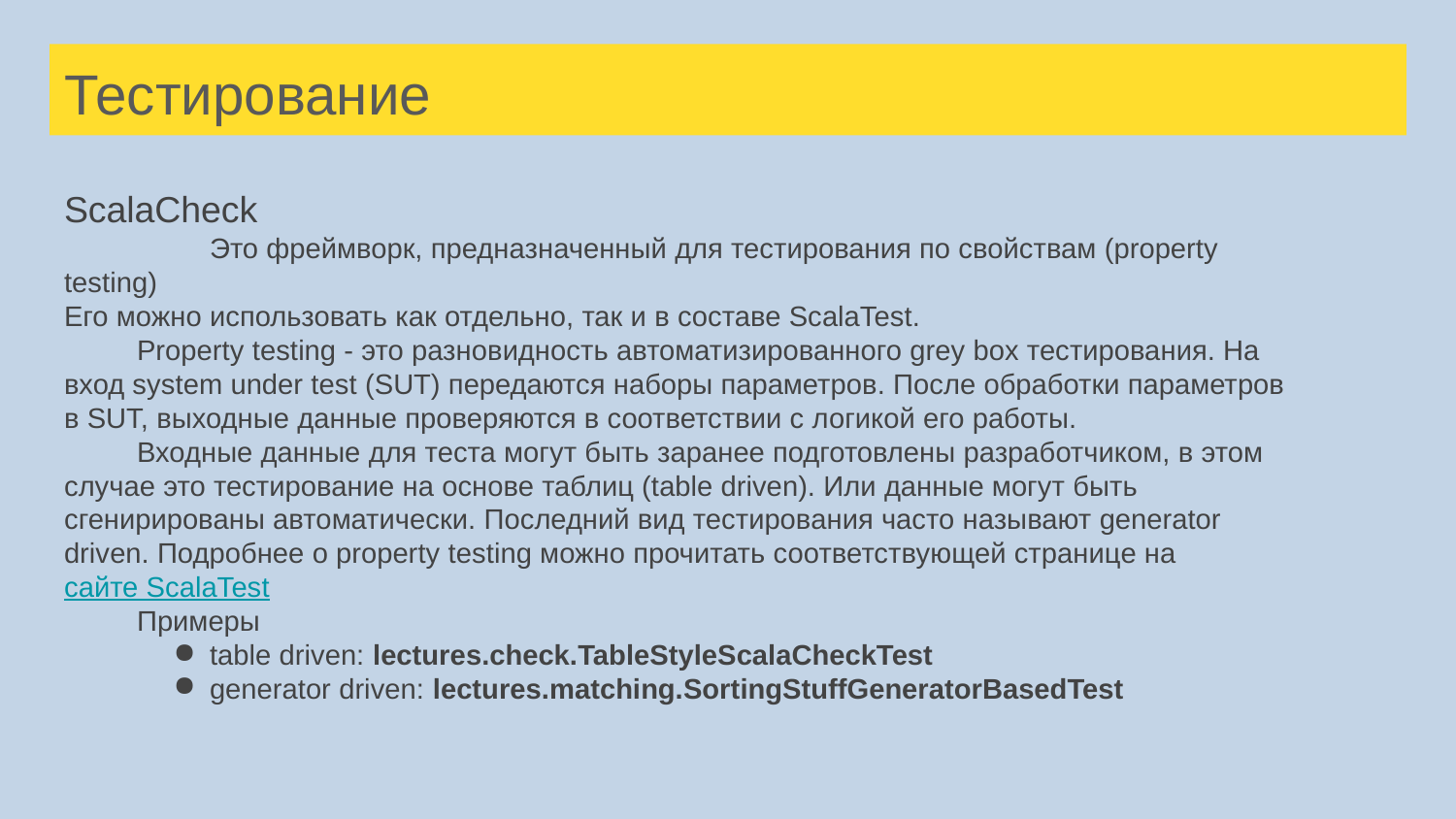

# Тестирование
ScalaCheck
	Это фреймворк, предназначенный для тестирования по свойствам (property testing)
Его можно использовать как отдельно, так и в составе ScalaTest.
Property testing - это разновидность автоматизированного grey box тестирования. На вход system under test (SUT) передаются наборы параметров. После обработки параметров в SUT, выходные данные проверяются в соответствии с логикой его работы.
Входные данные для теста могут быть заранее подготовлены разработчиком, в этом случае это тестирование на основе таблиц (table driven). Или данные могут быть сгенирированы автоматически. Последний вид тестирования часто называют generator driven. Подробнее о property testing можно прочитать соответствующей странице на сайте ScalaTest
Примеры
table driven: lectures.check.TableStyleScalaCheckTest
generator driven: lectures.matching.SortingStuffGeneratorBasedTest